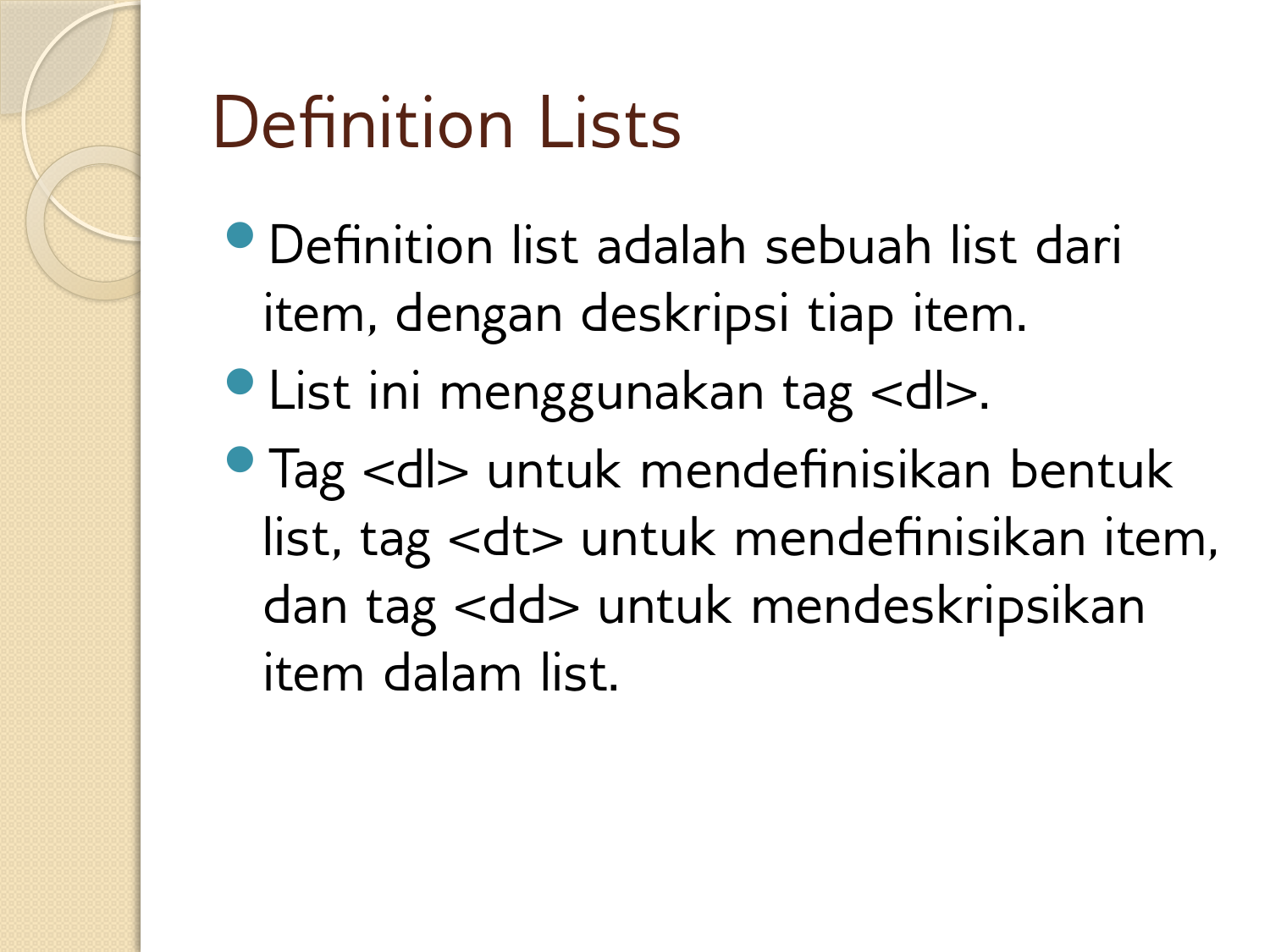

# Definition Lists
Definition list adalah sebuah list dari item, dengan deskripsi tiap item.
List ini menggunakan tag <dl>.
Tag <dl> untuk mendefinisikan bentuk list, tag <dt> untuk mendefinisikan item, dan tag <dd> untuk mendeskripsikan item dalam list.